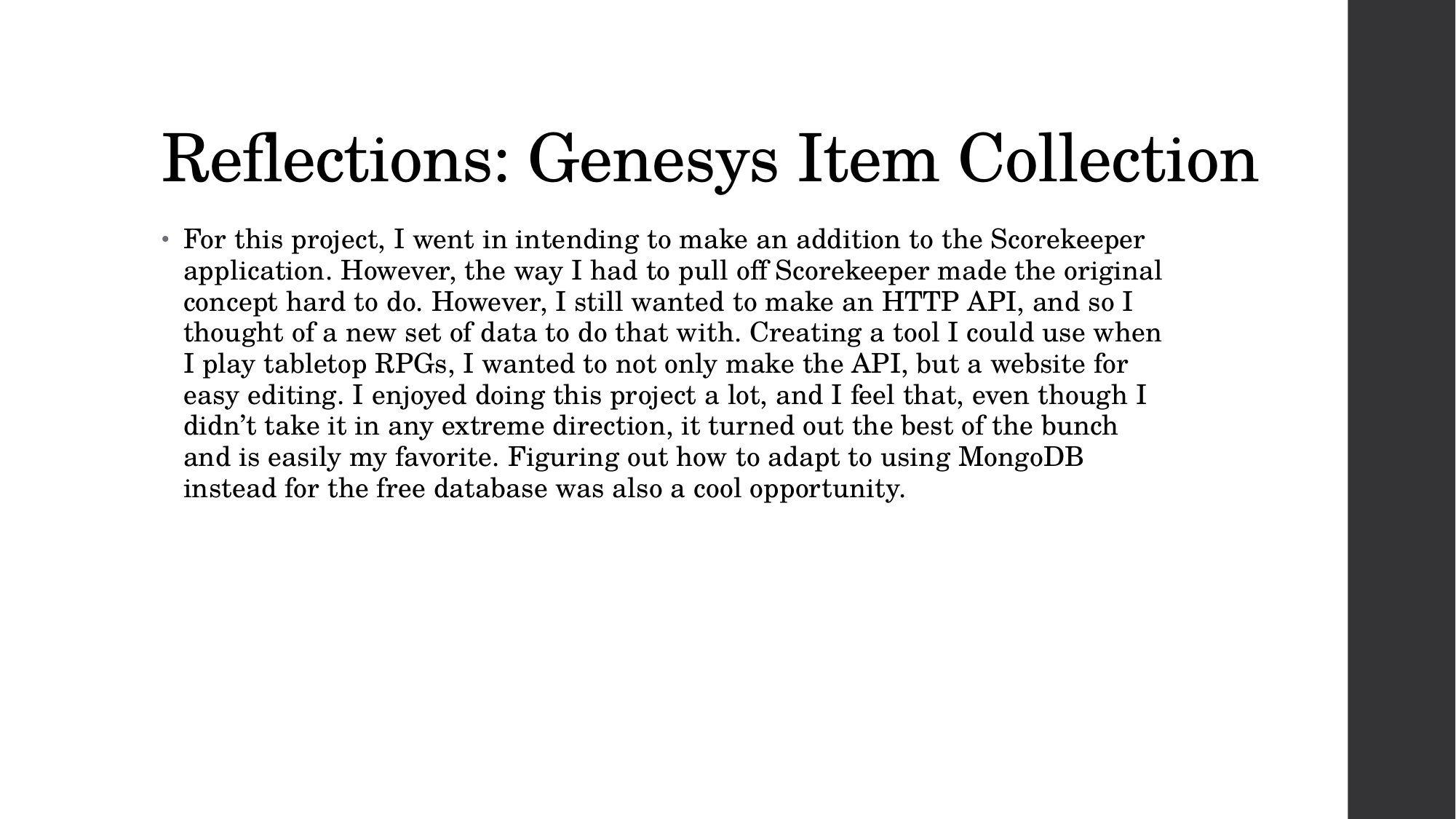

# Reflections: Genesys Item Collection
For this project, I went in intending to make an addition to the Scorekeeper application. However, the way I had to pull off Scorekeeper made the original concept hard to do. However, I still wanted to make an HTTP API, and so I thought of a new set of data to do that with. Creating a tool I could use when I play tabletop RPGs, I wanted to not only make the API, but a website for easy editing. I enjoyed doing this project a lot, and I feel that, even though I didn’t take it in any extreme direction, it turned out the best of the bunch and is easily my favorite. Figuring out how to adapt to using MongoDB instead for the free database was also a cool opportunity.